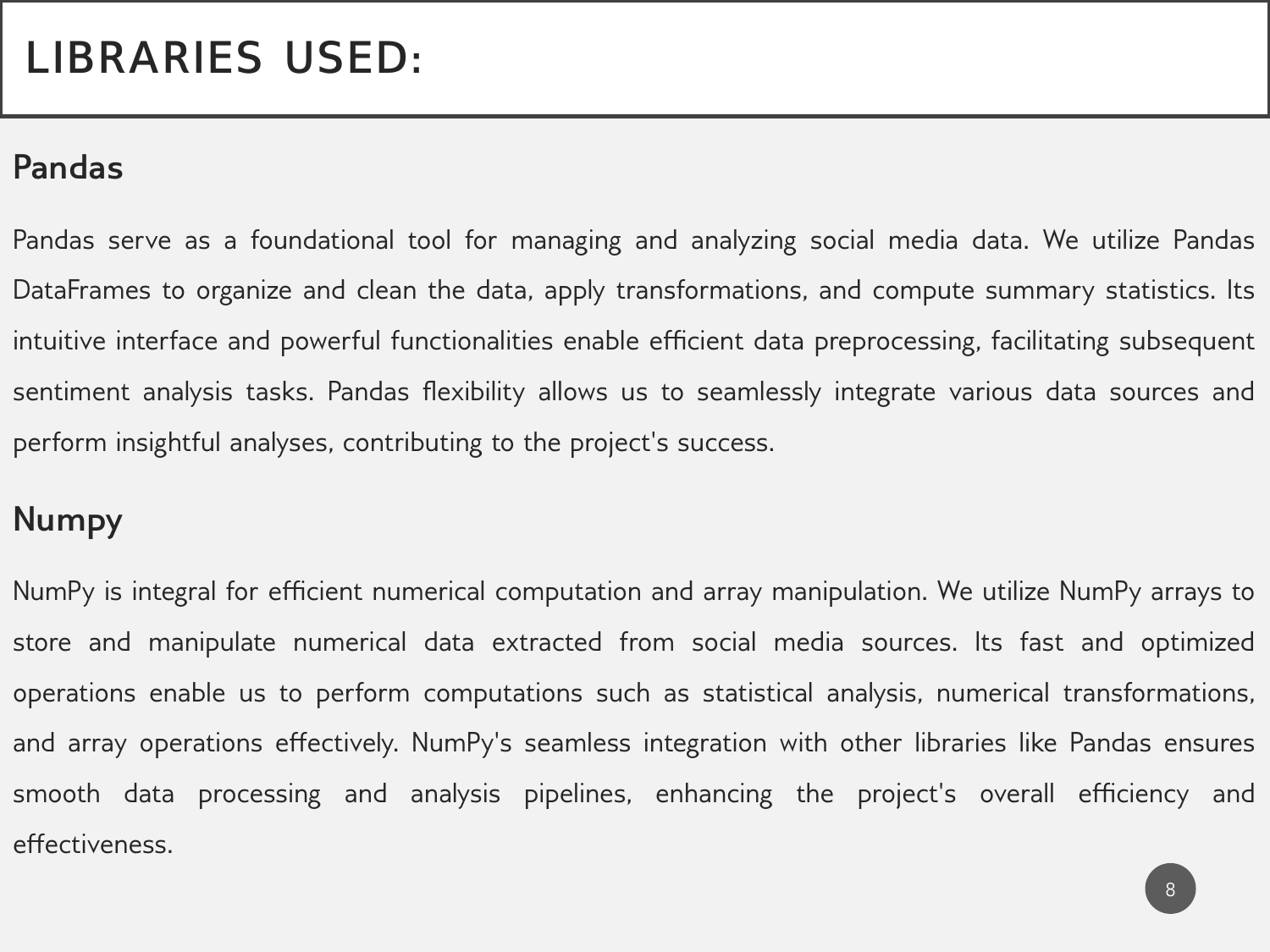

Libraries Used:
Pandas
Pandas serve as a foundational tool for managing and analyzing social media data. We utilize Pandas DataFrames to organize and clean the data, apply transformations, and compute summary statistics. Its intuitive interface and powerful functionalities enable efficient data preprocessing, facilitating subsequent sentiment analysis tasks. Pandas flexibility allows us to seamlessly integrate various data sources and perform insightful analyses, contributing to the project's success.
Numpy
NumPy is integral for efficient numerical computation and array manipulation. We utilize NumPy arrays to store and manipulate numerical data extracted from social media sources. Its fast and optimized operations enable us to perform computations such as statistical analysis, numerical transformations, and array operations effectively. NumPy's seamless integration with other libraries like Pandas ensures smooth data processing and analysis pipelines, enhancing the project's overall efficiency and effectiveness.
8